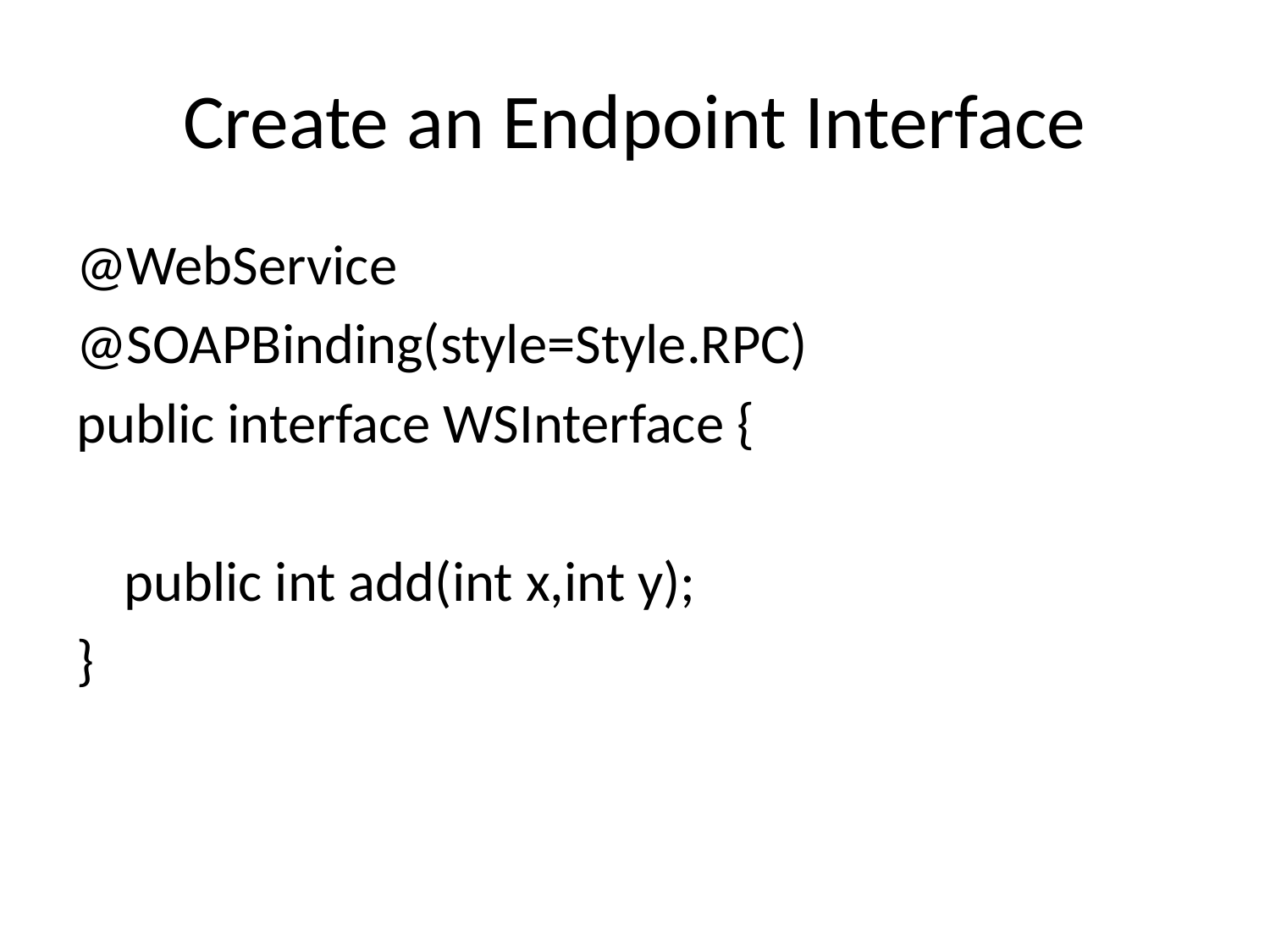

# Create an Endpoint Interface
@WebService
@SOAPBinding(style=Style.RPC)
public interface WSInterface {

	public int add(int x,int y);
}